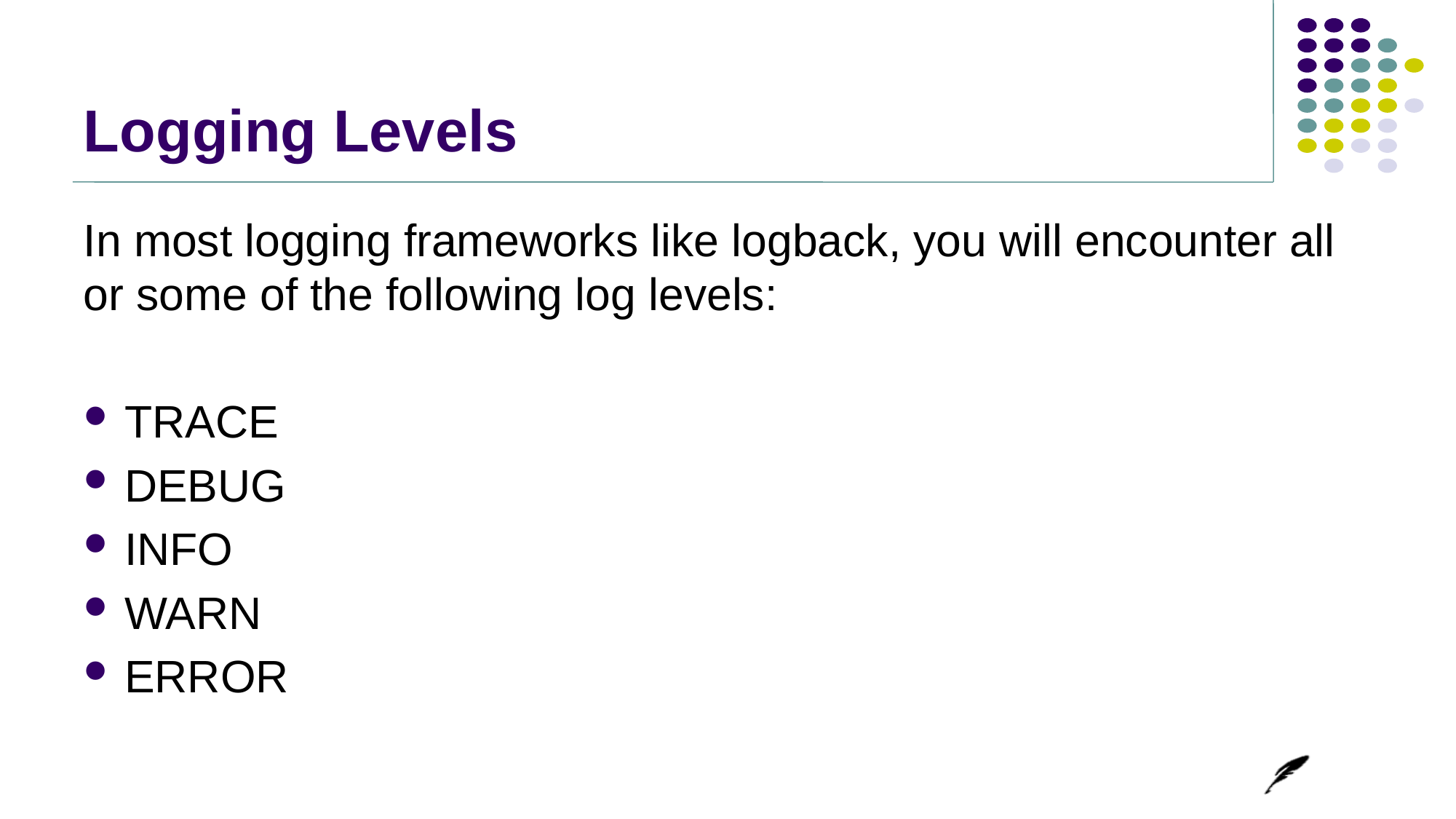

# Logging Levels
In most logging frameworks like logback, you will encounter all or some of the following log levels:

TRACE
DEBUG
INFO
WARN
ERROR